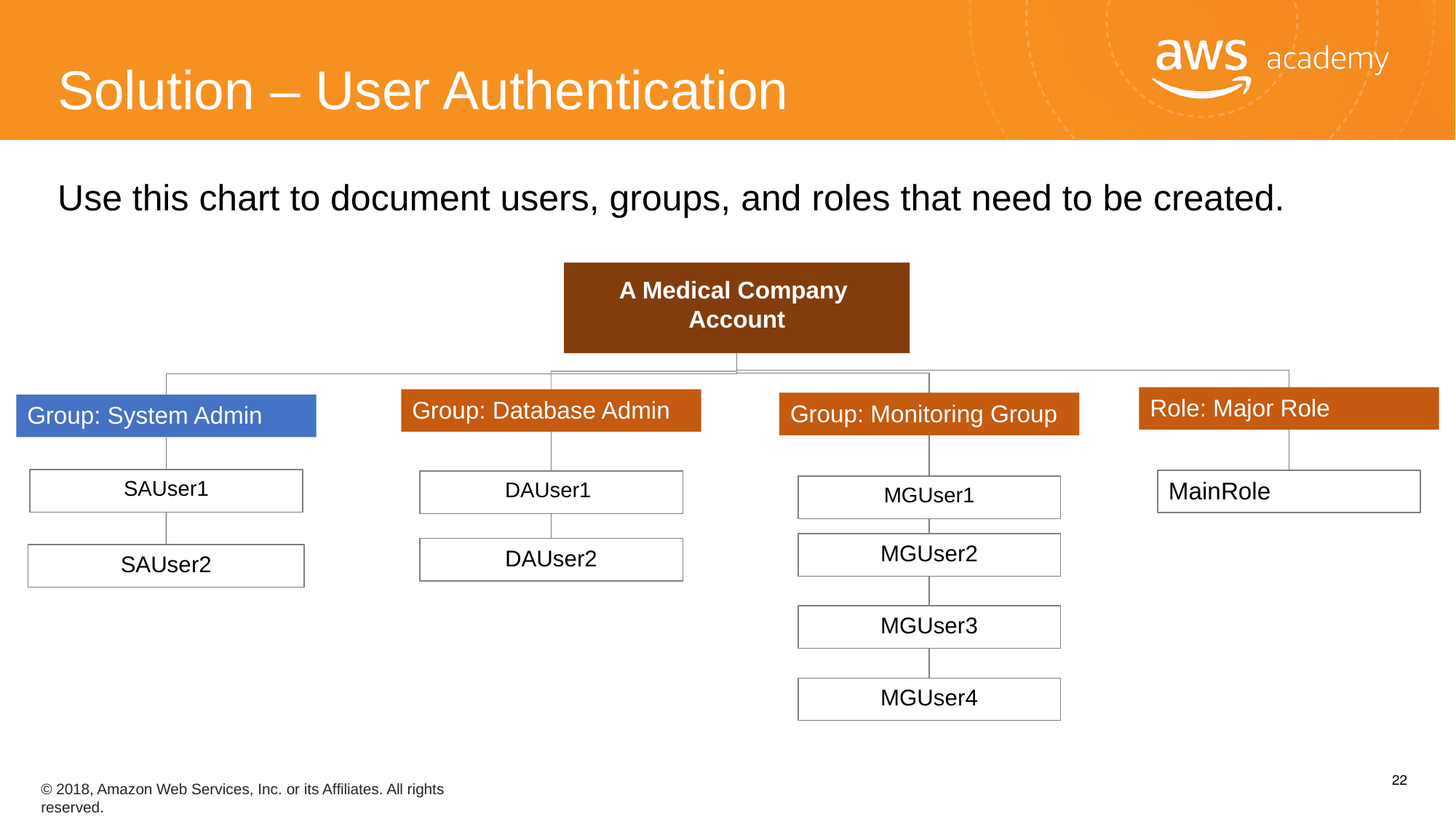

Solution – User Authentication
Use this chart to document users, groups, and roles that need to be created.

A Medical Company  Account
Role: Major Role
MainRole
Group: Database Admin
DAUser1
DAUser2
Group: Monitoring Group
MGUser1
MGUser2
MGUser3
MGUser4
Group: System Admin
SAUser1
SAUser2
22